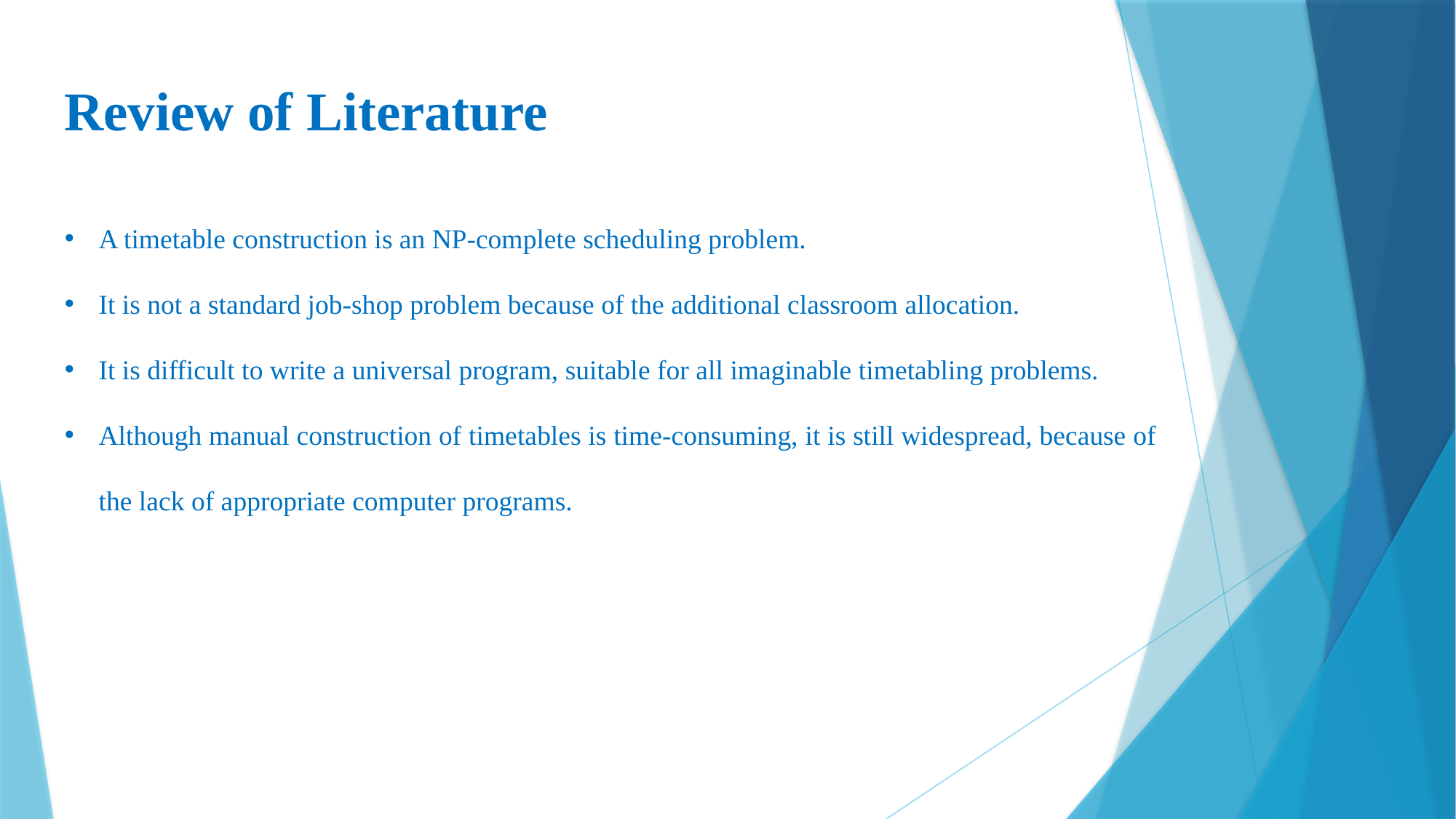

Review of Literature
A timetable construction is an NP-complete scheduling problem.
It is not a standard job-shop problem because of the additional classroom allocation.
It is difficult to write a universal program, suitable for all imaginable timetabling problems.
Although manual construction of timetables is time-consuming, it is still widespread, because of the lack of appropriate computer programs.